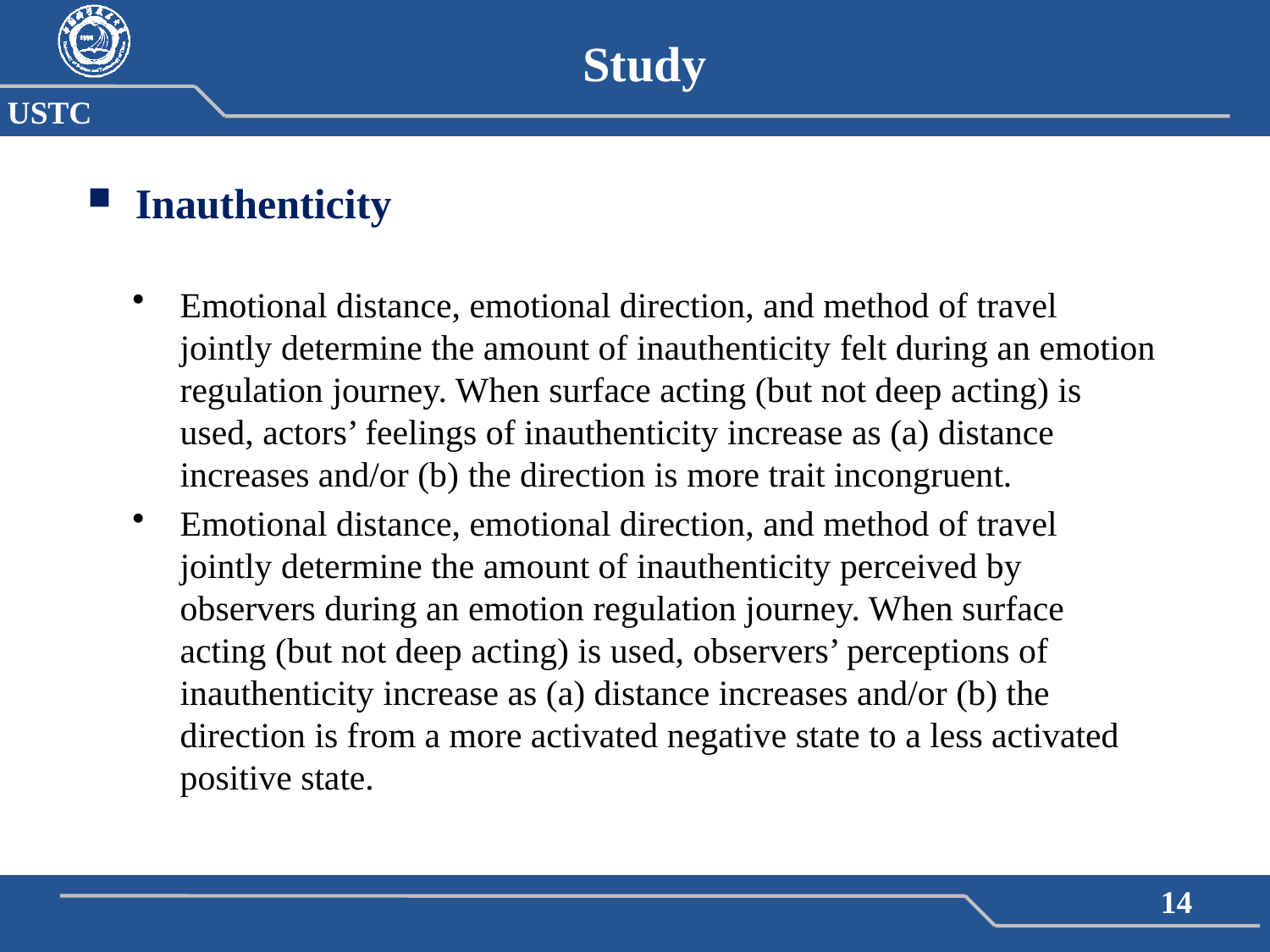

Study
Inauthenticity
Emotional distance, emotional direction, and method of travel jointly determine the amount of inauthenticity felt during an emotion regulation journey. When surface acting (but not deep acting) is used, actors’ feelings of inauthenticity increase as (a) distance increases and/or (b) the direction is more trait incongruent.
Emotional distance, emotional direction, and method of travel jointly determine the amount of inauthenticity perceived by observers during an emotion regulation journey. When surface acting (but not deep acting) is used, observers’ perceptions of inauthenticity increase as (a) distance increases and/or (b) the direction is from a more activated negative state to a less activated positive state.

14